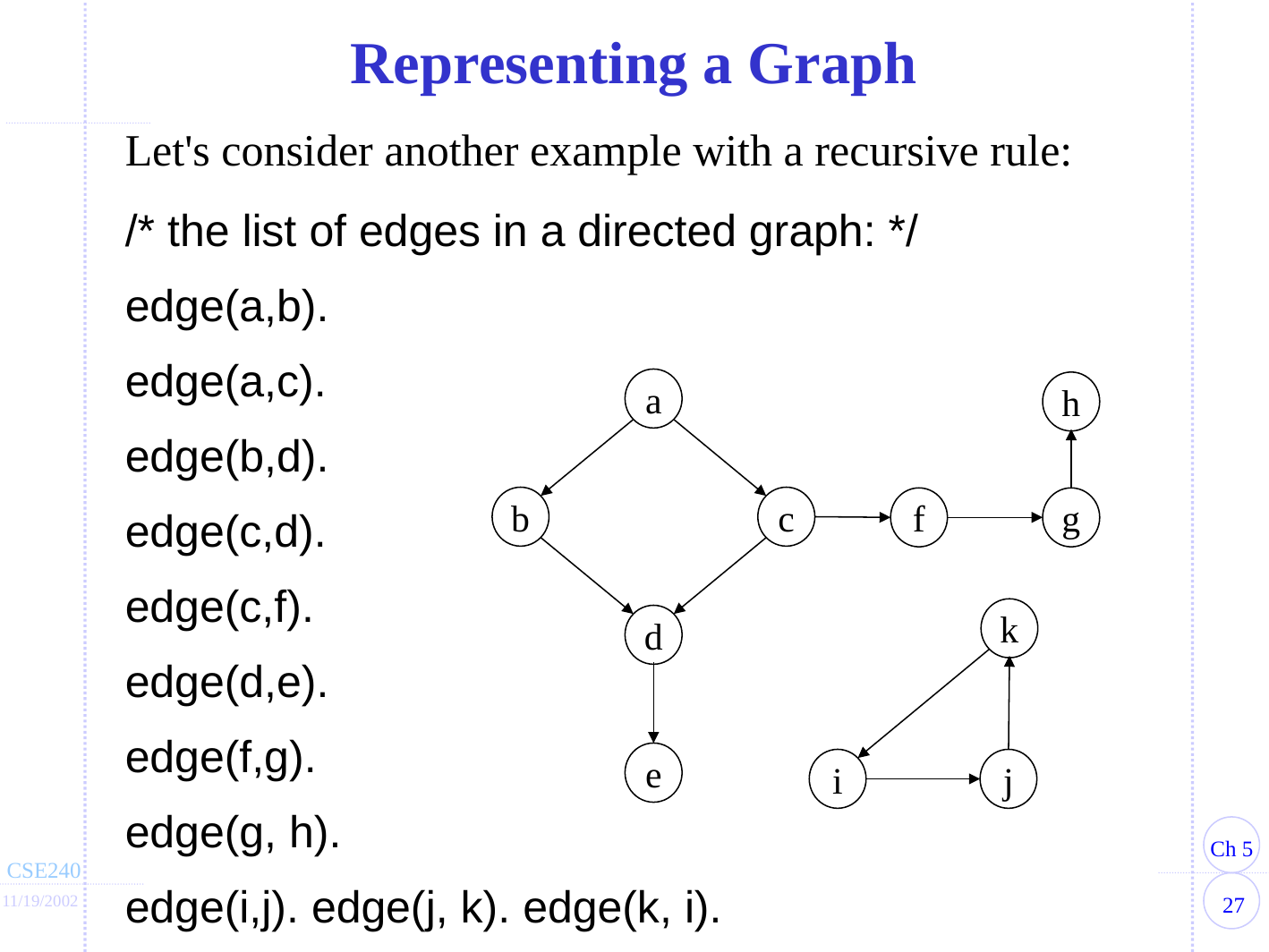

Representing a Graph
Let's consider another example with a recursive rule:
/* the list of edges in a directed graph: */
edge(a,b).
edge(a,c).
edge(b,d).
edge(c,d).
edge(c,f).
edge(d,e).
edge(f,g).
edge(g, h).
edge(i,j). edge(j, k). edge(k, i).
a
h
b
c
f
g
k
d
e
i
j